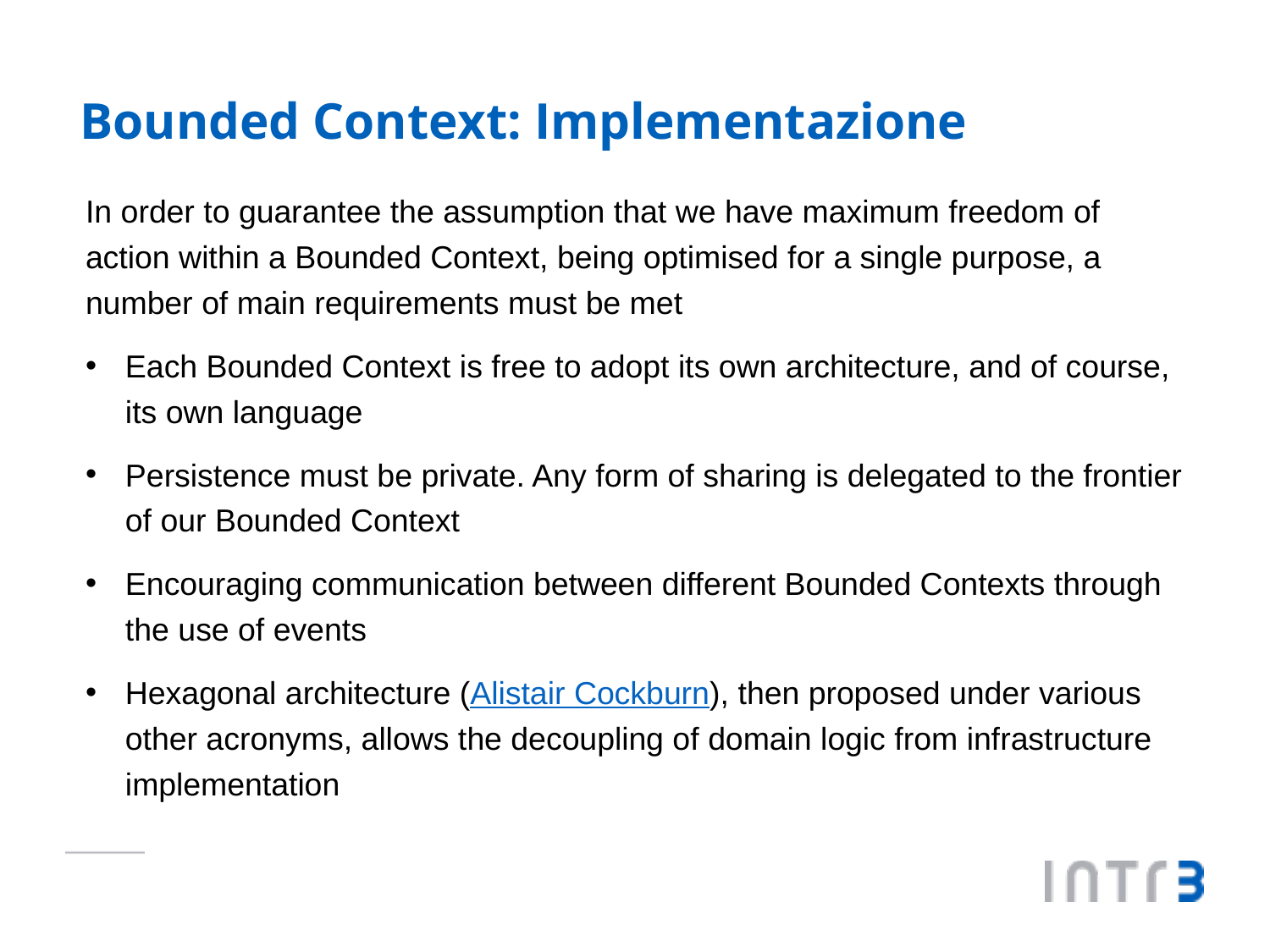

# Bounded Context: Implementazione
In order to guarantee the assumption that we have maximum freedom of action within a Bounded Context, being optimised for a single purpose, a number of main requirements must be met
Each Bounded Context is free to adopt its own architecture, and of course, its own language
Persistence must be private. Any form of sharing is delegated to the frontier of our Bounded Context
Encouraging communication between different Bounded Contexts through the use of events
Hexagonal architecture (Alistair Cockburn), then proposed under various other acronyms, allows the decoupling of domain logic from infrastructure implementation